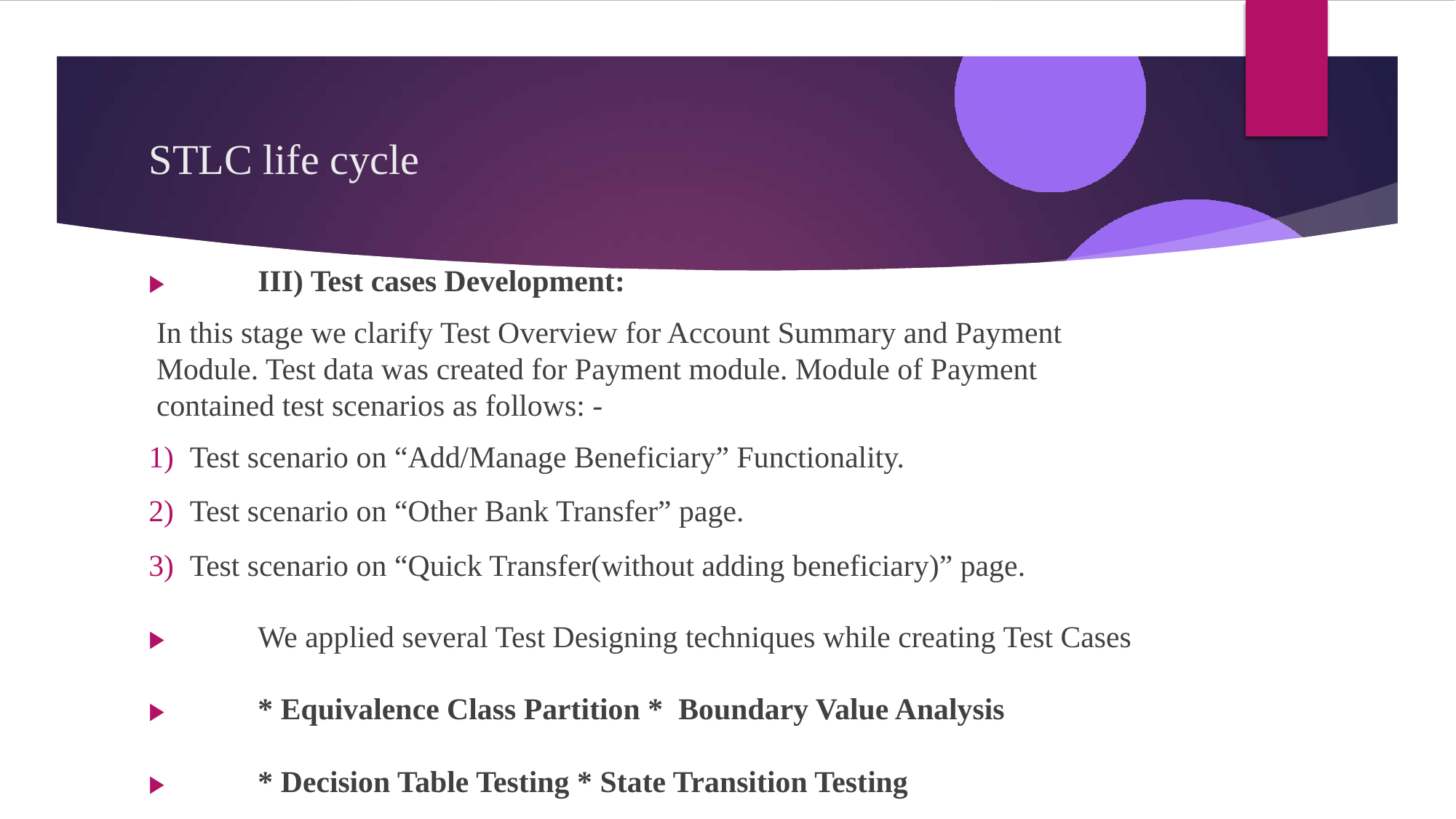

# STLC life cycle
▶	III) Test cases Development:
In this stage we clarify Test Overview for Account Summary and Payment Module. Test data was created for Payment module. Module of Payment  contained test scenarios as follows: -
Test scenario on “Add/Manage Beneficiary” Functionality.
Test scenario on “Other Bank Transfer” page.
Test scenario on “Quick Transfer(without adding beneficiary)” page.

▶	We applied several Test Designing techniques while creating Test Cases

▶	* Equivalence Class Partition *  Boundary Value Analysis

▶	* Decision Table Testing * State Transition Testing